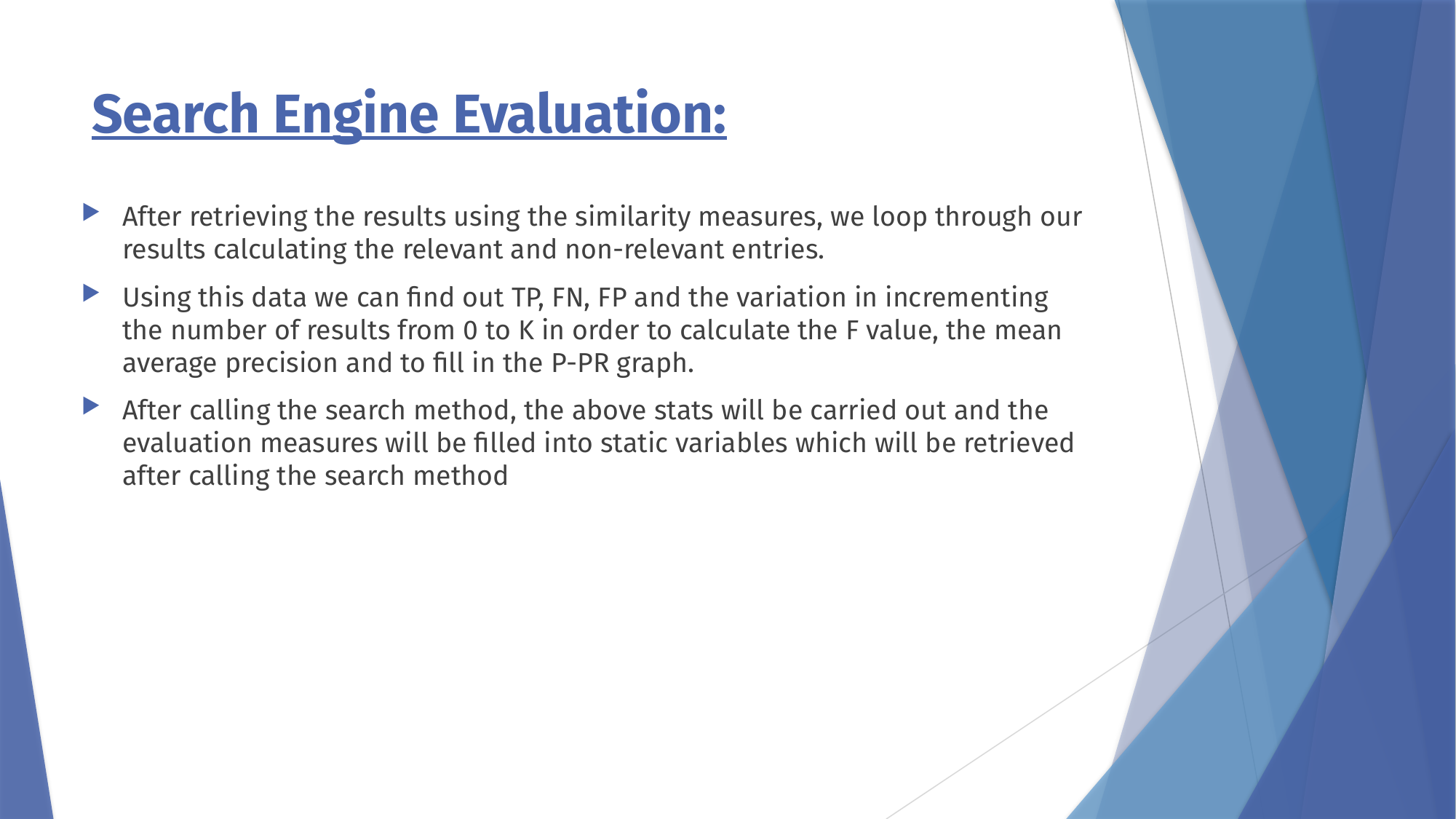

# Search Engine Evaluation:
After retrieving the results using the similarity measures, we loop through our results calculating the relevant and non-relevant entries.
Using this data we can find out TP, FN, FP and the variation in incrementing the number of results from 0 to K in order to calculate the F value, the mean average precision and to fill in the P-PR graph.
After calling the search method, the above stats will be carried out and the evaluation measures will be filled into static variables which will be retrieved after calling the search method